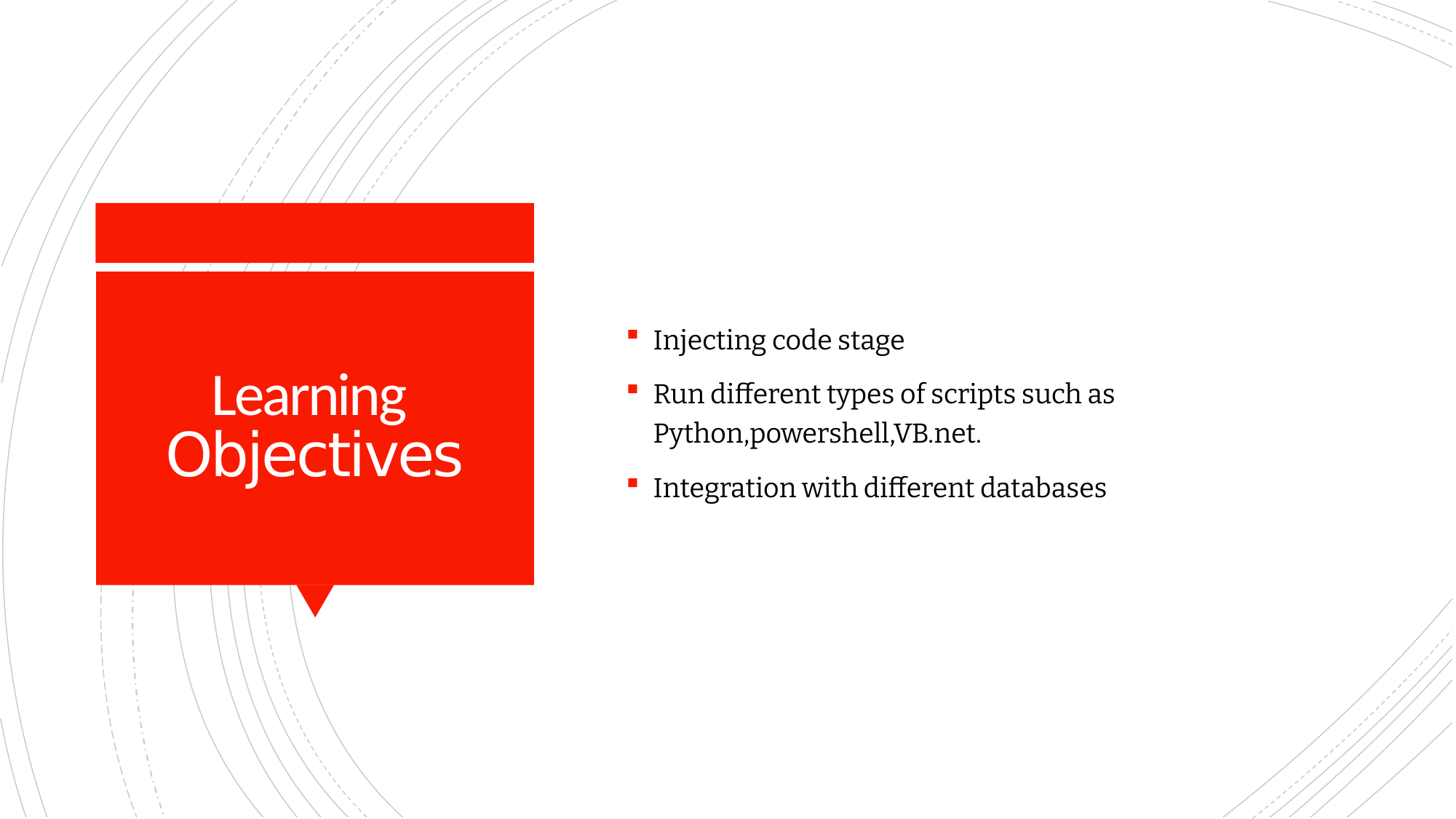

Injecting code stage
Run different types of scripts such as Python,powershell,VB.net.
Integration with different databases
# Learning Objectives